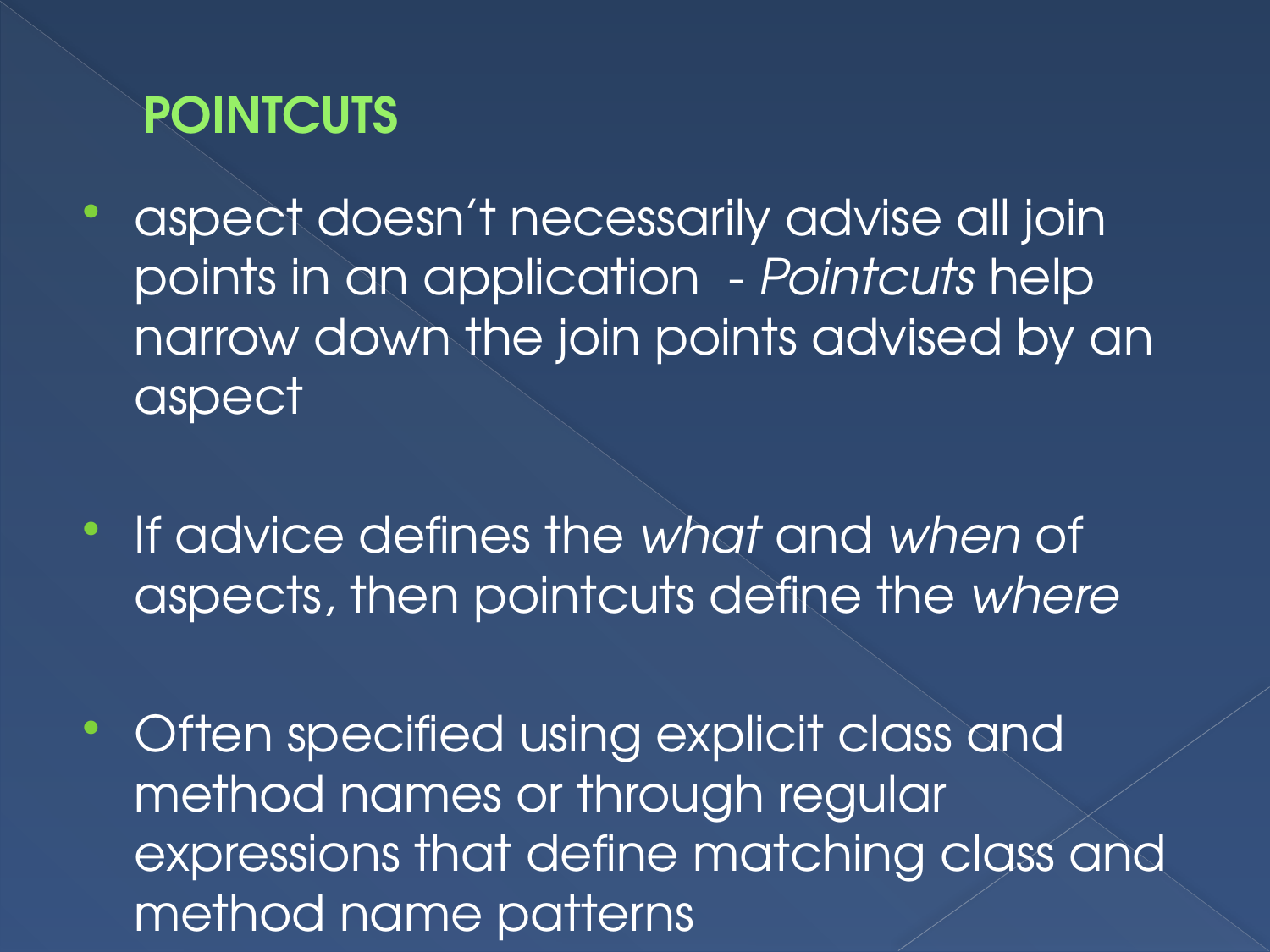

# POINTCUTS
aspect doesn’t necessarily advise all join points in an application  - Pointcuts help narrow down the join points advised by an aspect

If advice defines the what and when of aspects, then pointcuts define the where

Often specified using explicit class and method names or through regular expressions that define matching class and method name patterns